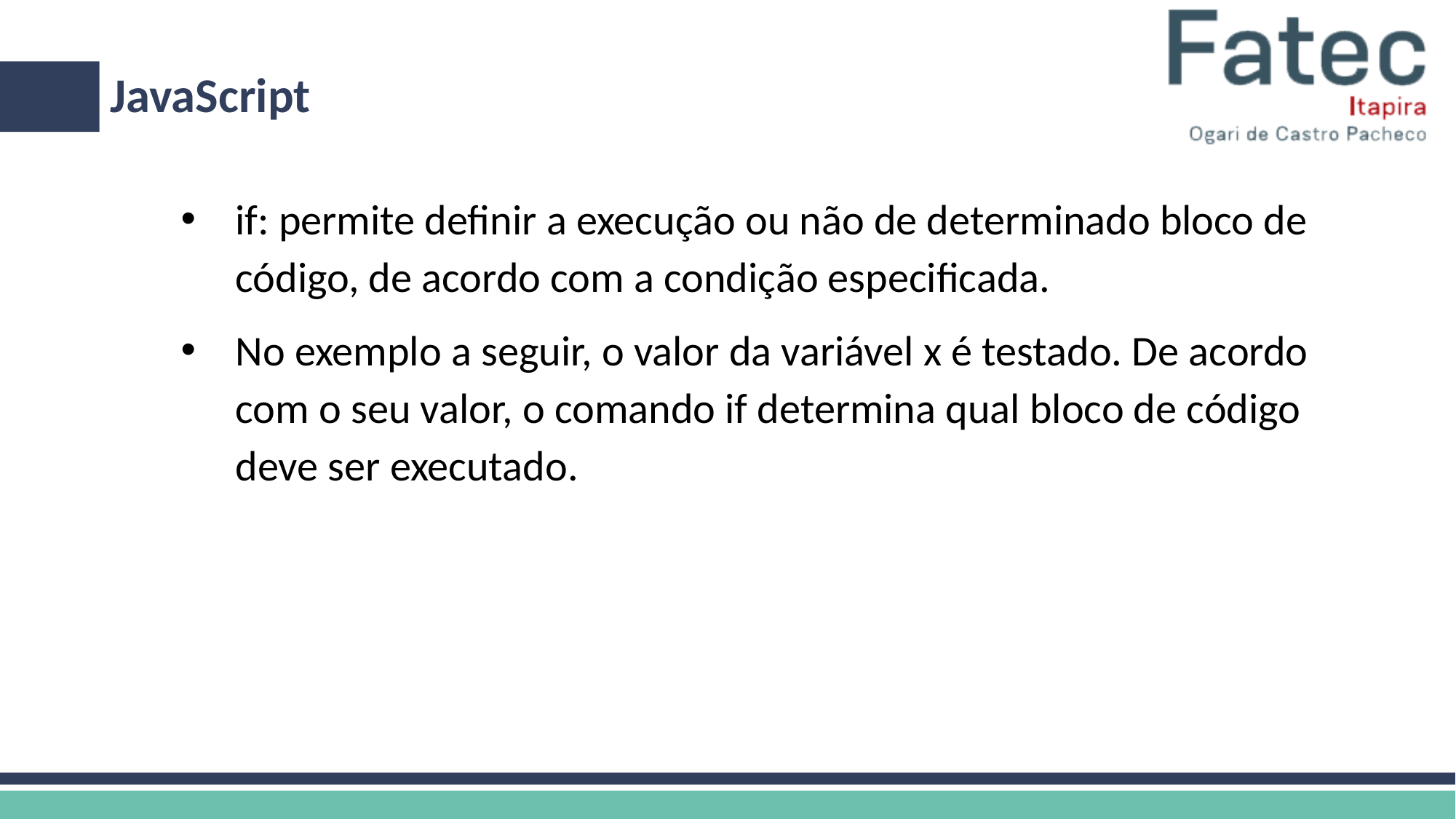

JavaScript
# if: permite definir a execução ou não de determinado bloco de código, de acordo com a condição especificada.
No exemplo a seguir, o valor da variável x é testado. De acordo com o seu valor, o comando if determina qual bloco de código deve ser executado.